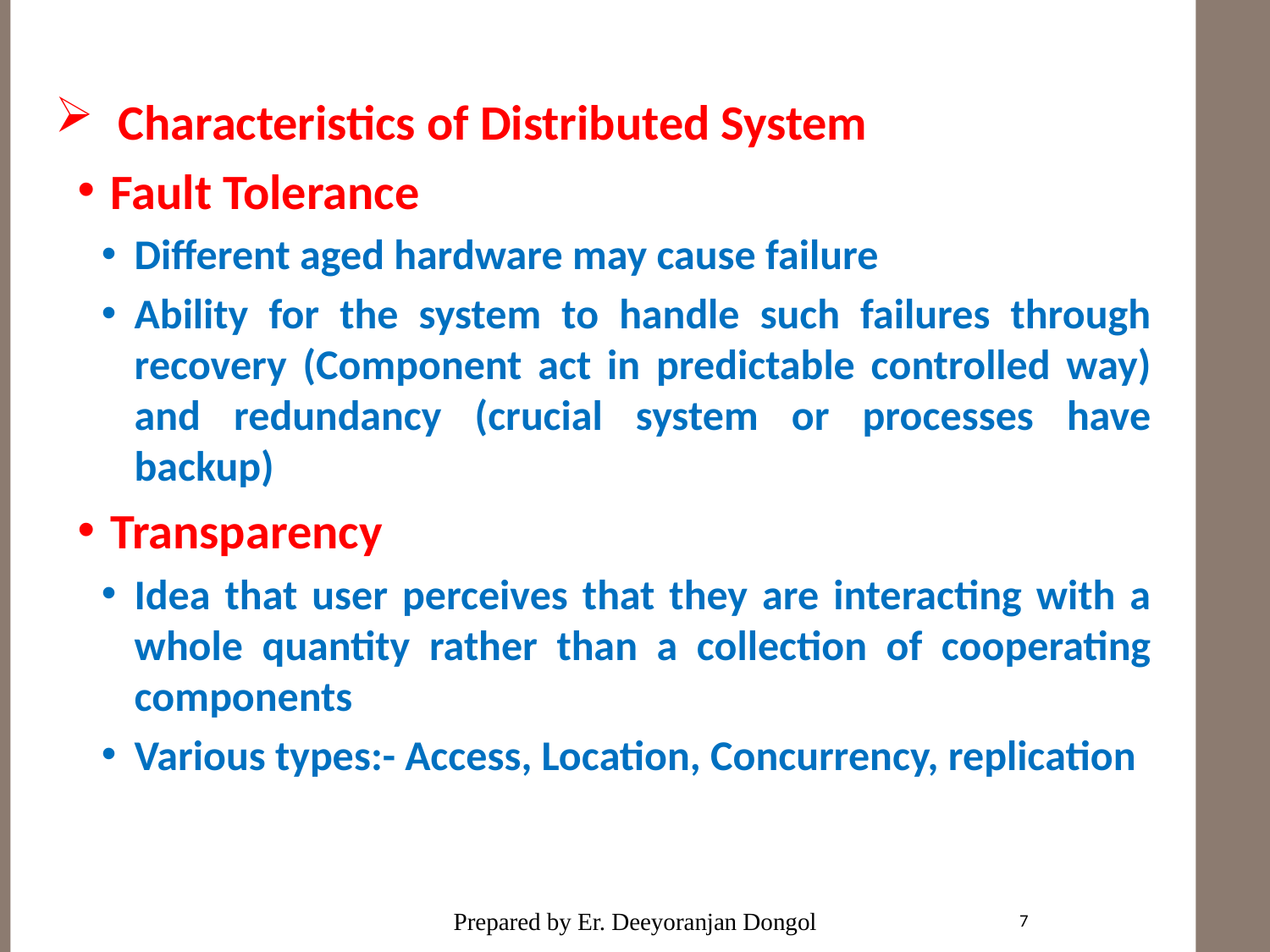

#
Characteristics of Distributed System
Fault Tolerance
Different aged hardware may cause failure
Ability for the system to handle such failures through recovery (Component act in predictable controlled way) and redundancy (crucial system or processes have backup)
Transparency
Idea that user perceives that they are interacting with a whole quantity rather than a collection of cooperating components
Various types:- Access, Location, Concurrency, replication
7
Prepared by Er. Deeyoranjan Dongol